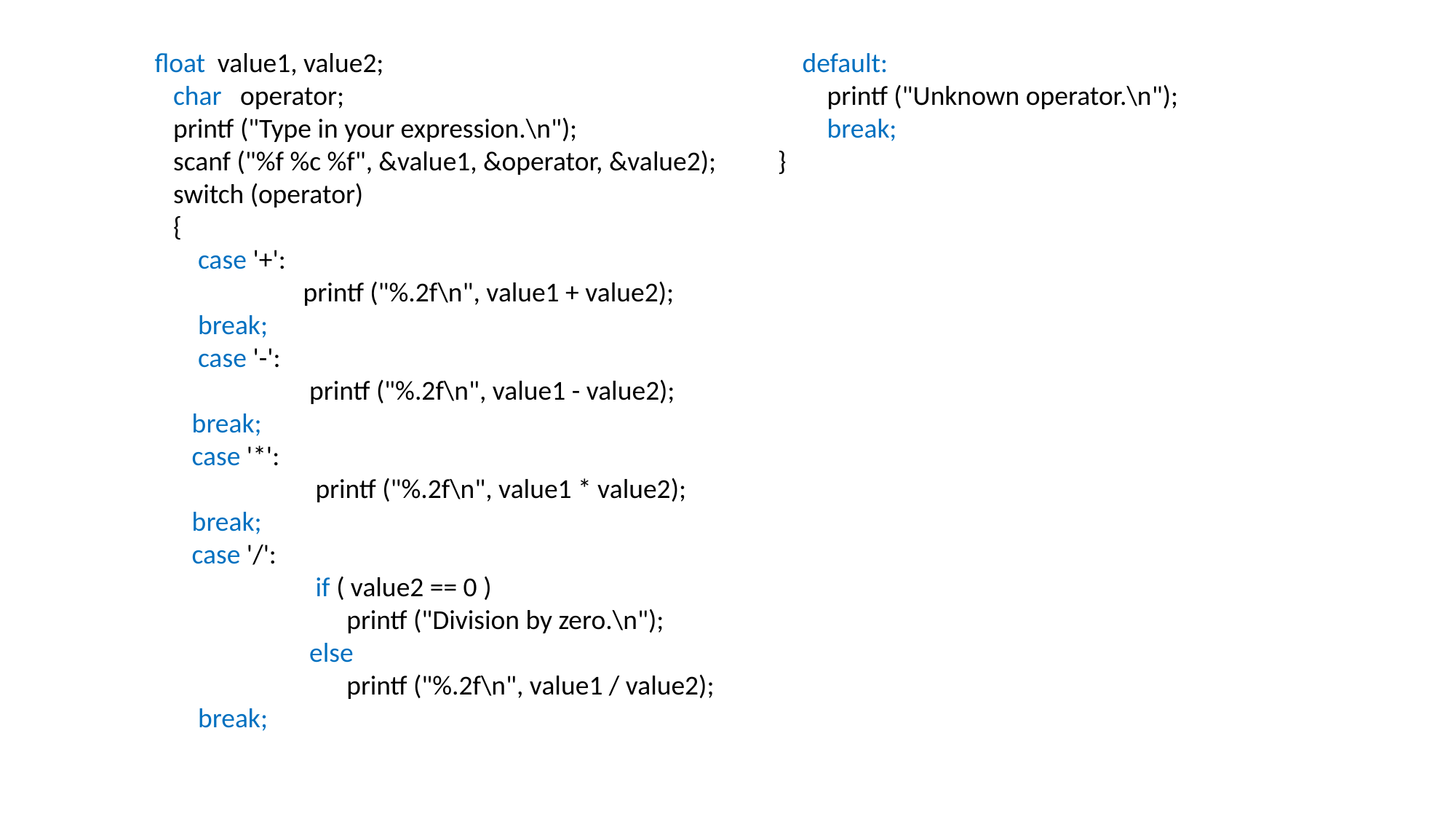

float  value1, value2;
    char   operator;
    printf ("Type in your expression.\n");
    scanf ("%f %c %f", &value1, &operator, &value2);
    switch (operator)
    {
        case '+':
                         printf ("%.2f\n", value1 + value2);
        break;
        case '-':
                          printf ("%.2f\n", value1 - value2);
       break;
       case '*':
                           printf ("%.2f\n", value1 * value2);
       break;
       case '/':
                           if ( value2 == 0 )
                                printf ("Division by zero.\n");
                          else
                                printf ("%.2f\n", value1 / value2);
        break;
        default:
            printf ("Unknown operator.\n");
            break;
    }